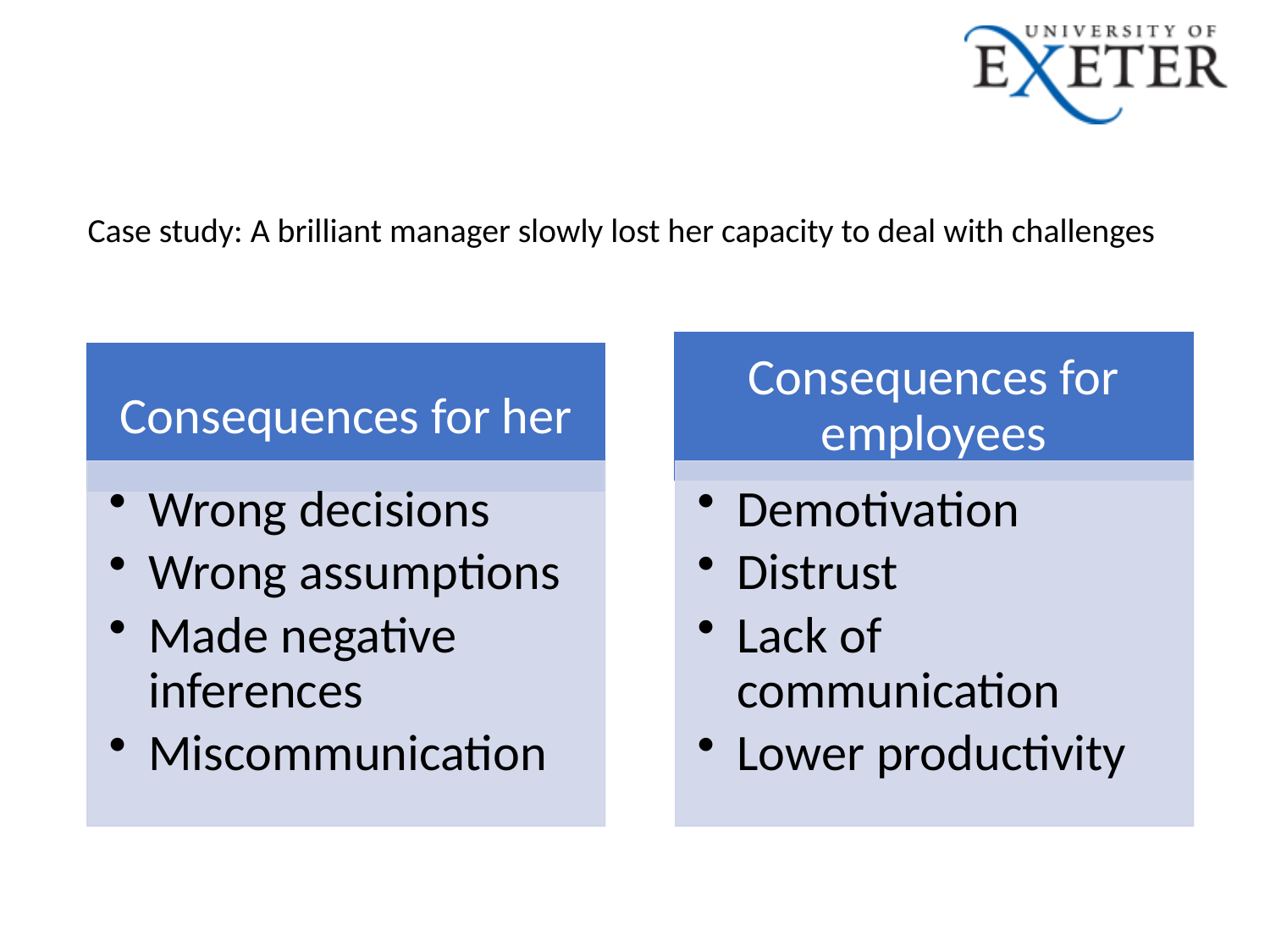

# Case study: A brilliant manager slowly lost her capacity to deal with challenges
Consequences for her
Wrong decisions
Wrong assumptions
Made negative inferences
Miscommunication
Consequences for employees
Demotivation
Distrust
Lack of communication
Lower productivity